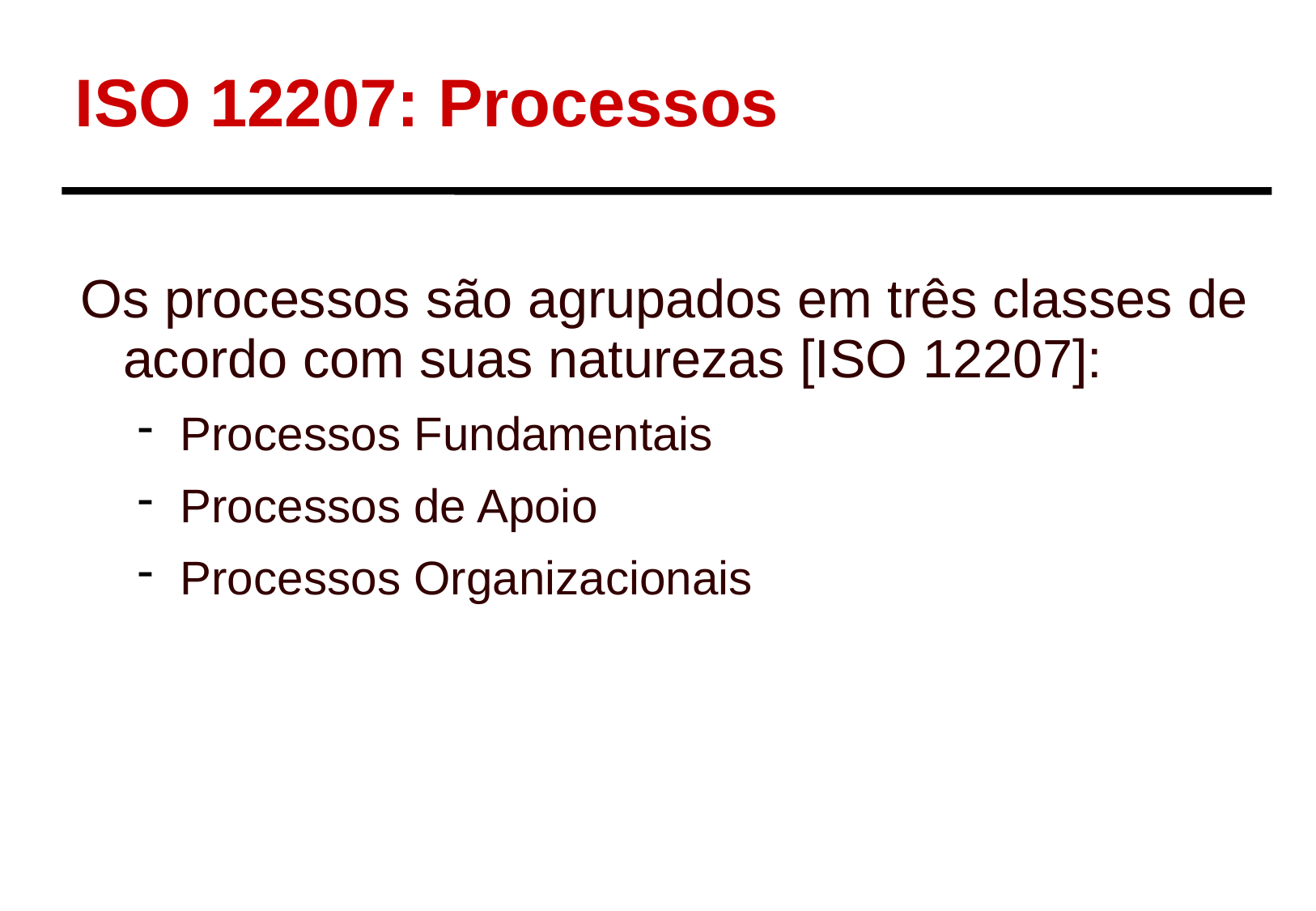

ISO 12207: Processos

Os processos são agrupados em três classes de acordo com suas naturezas [ISO 12207]:
Processos Fundamentais
Processos de Apoio
Processos Organizacionais